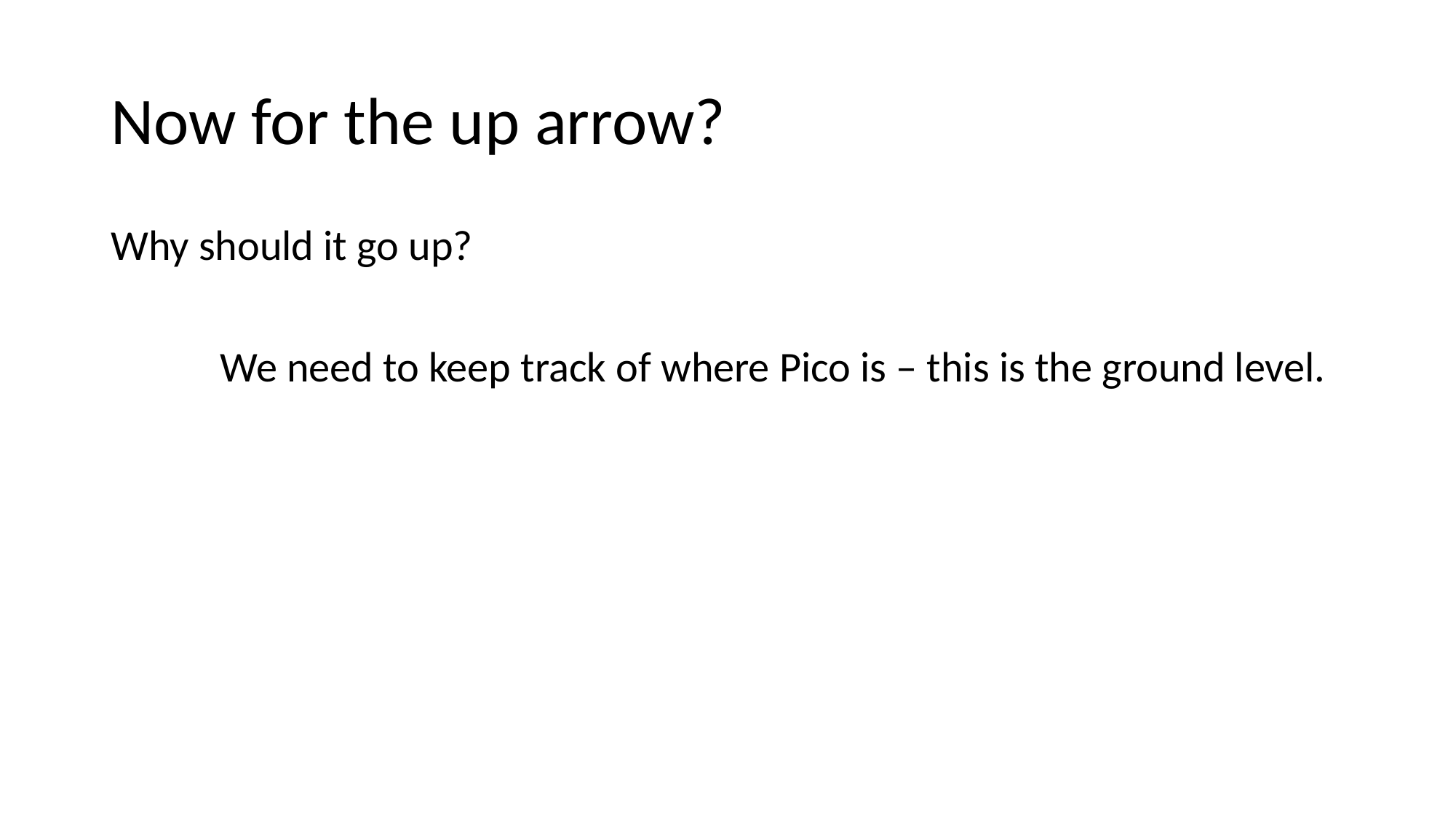

# Now for the up arrow?
Why should it go up?

	We need to keep track of where Pico is – this is the ground level.